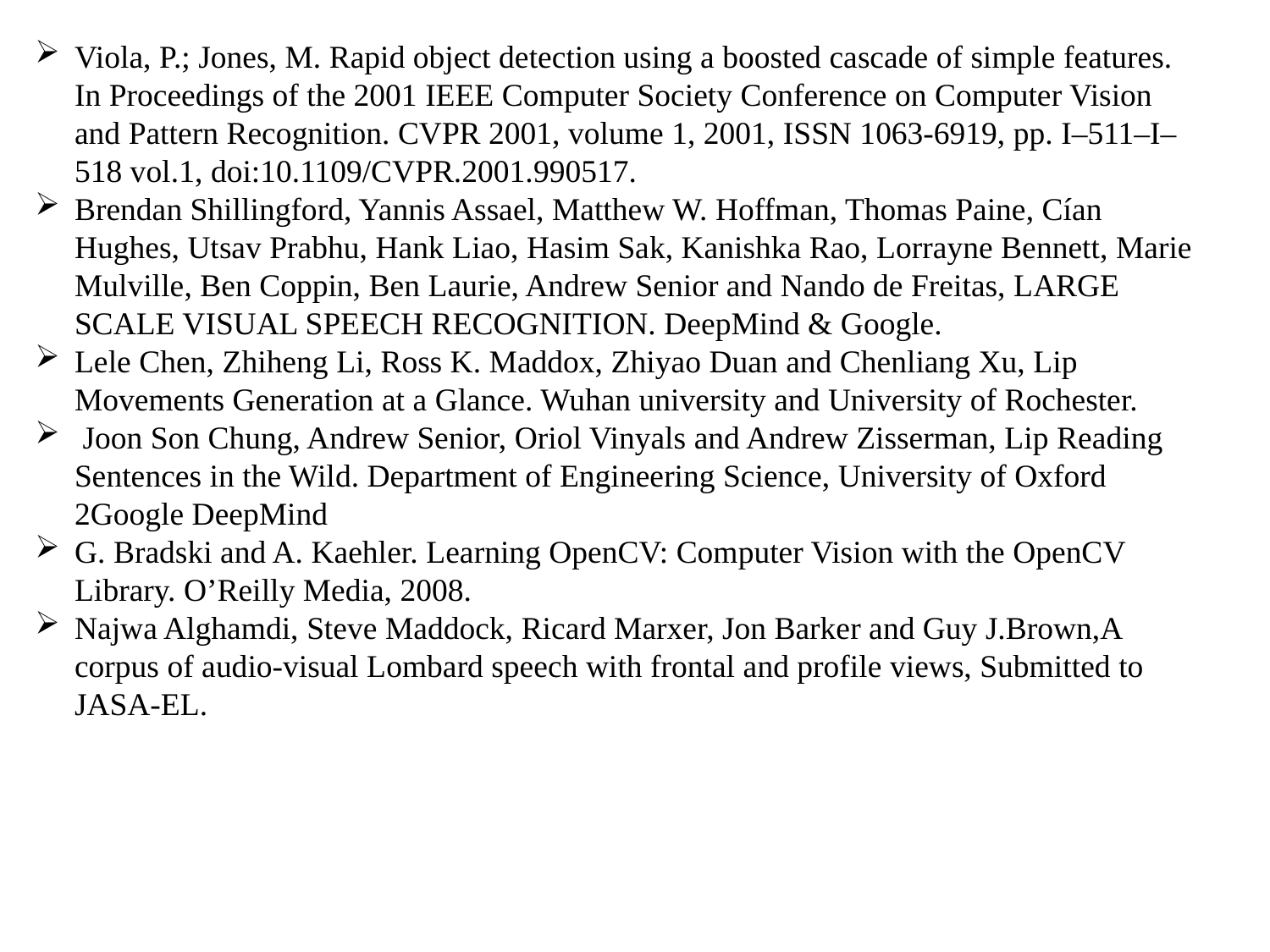

# Viola, P.; Jones, M. Rapid object detection using a boosted cascade of simple features. In Proceedings of the 2001 IEEE Computer Society Conference on Computer Vision and Pattern Recognition. CVPR 2001, volume 1, 2001, ISSN 1063-6919, pp. I–511–I–518 vol.1, doi:10.1109/CVPR.2001.990517.
Brendan Shillingford, Yannis Assael, Matthew W. Hoffman, Thomas Paine, Cían Hughes, Utsav Prabhu, Hank Liao, Hasim Sak, Kanishka Rao, Lorrayne Bennett, Marie Mulville, Ben Coppin, Ben Laurie, Andrew Senior and Nando de Freitas, LARGE SCALE VISUAL SPEECH RECOGNITION. DeepMind & Google.
Lele Chen, Zhiheng Li, Ross K. Maddox, Zhiyao Duan and Chenliang Xu, Lip Movements Generation at a Glance. Wuhan university and University of Rochester.
 Joon Son Chung, Andrew Senior, Oriol Vinyals and Andrew Zisserman, Lip Reading Sentences in the Wild. Department of Engineering Science, University of Oxford 2Google DeepMind
G. Bradski and A. Kaehler. Learning OpenCV: Computer Vision with the OpenCV Library. O’Reilly Media, 2008.
Najwa Alghamdi, Steve Maddock, Ricard Marxer, Jon Barker and Guy J.Brown,A corpus of audio-visual Lombard speech with frontal and profile views, Submitted to JASA-EL.